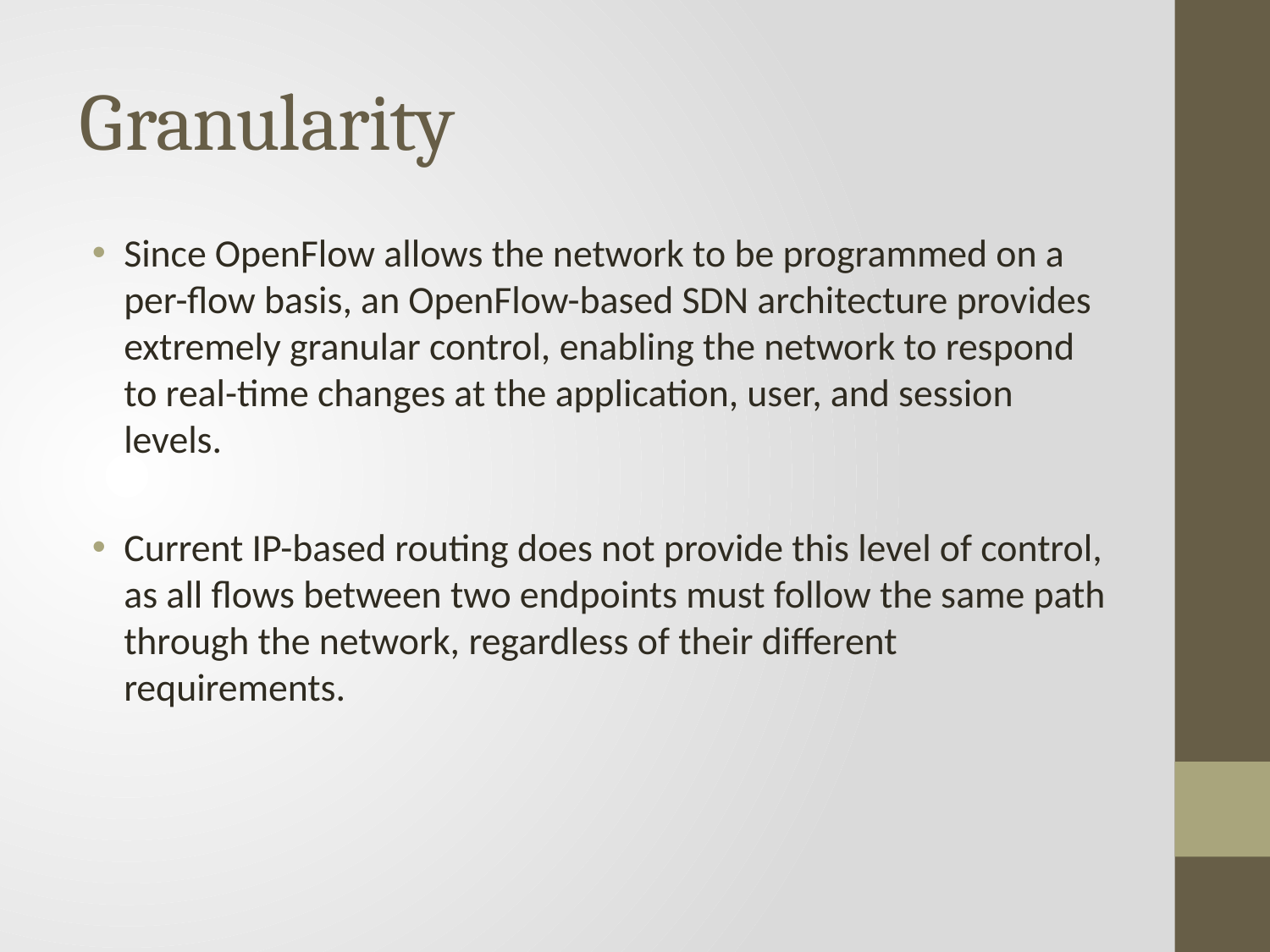

# Granularity
Since OpenFlow allows the network to be programmed on a per-flow basis, an OpenFlow-based SDN architecture provides extremely granular control, enabling the network to respond to real-time changes at the application, user, and session levels.

Current IP-based routing does not provide this level of control, as all flows between two endpoints must follow the same path through the network, regardless of their different requirements.